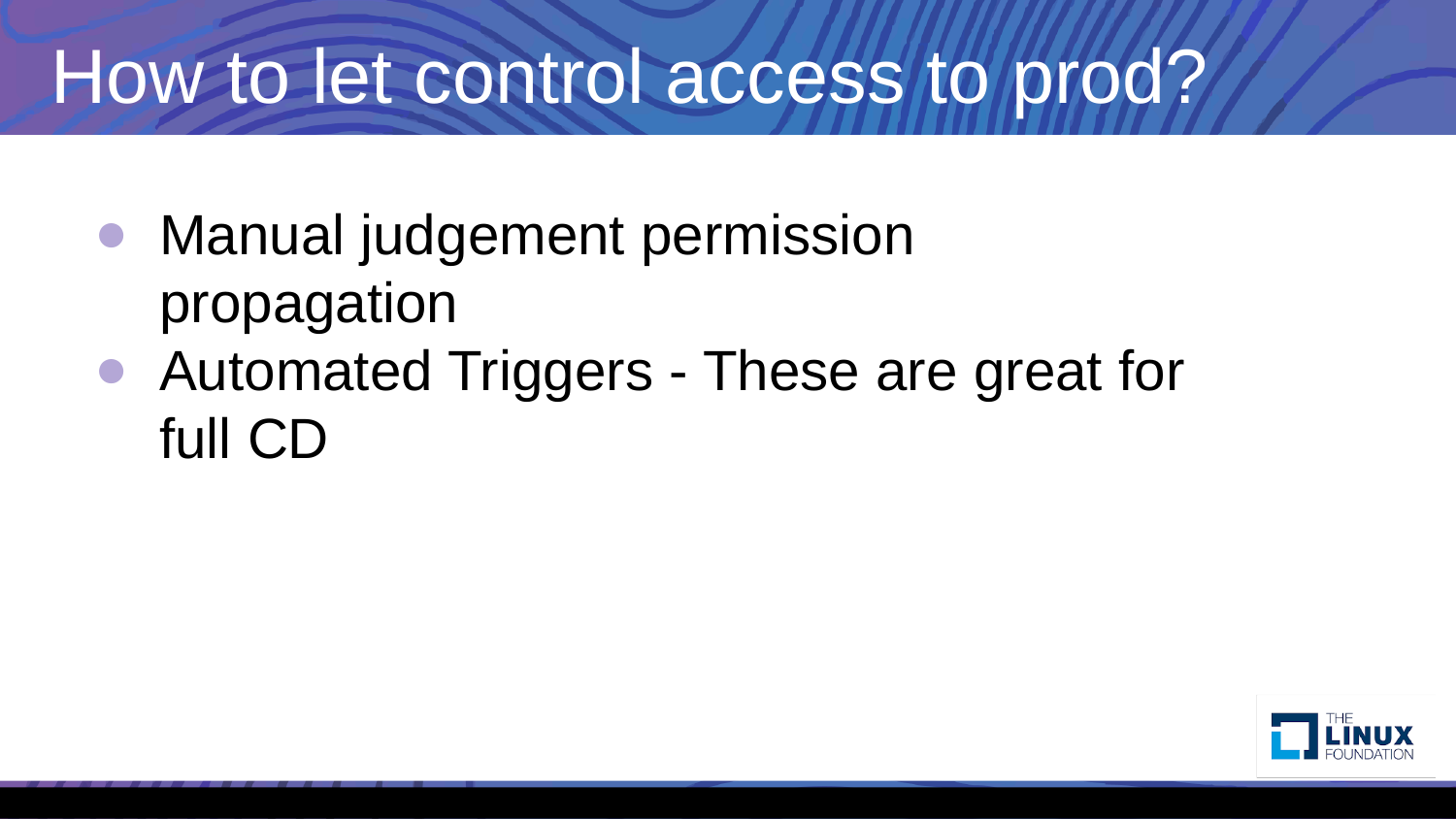

# How to let control access to prod?
Manual judgement permission propagation
Automated Triggers - These are great for full CD